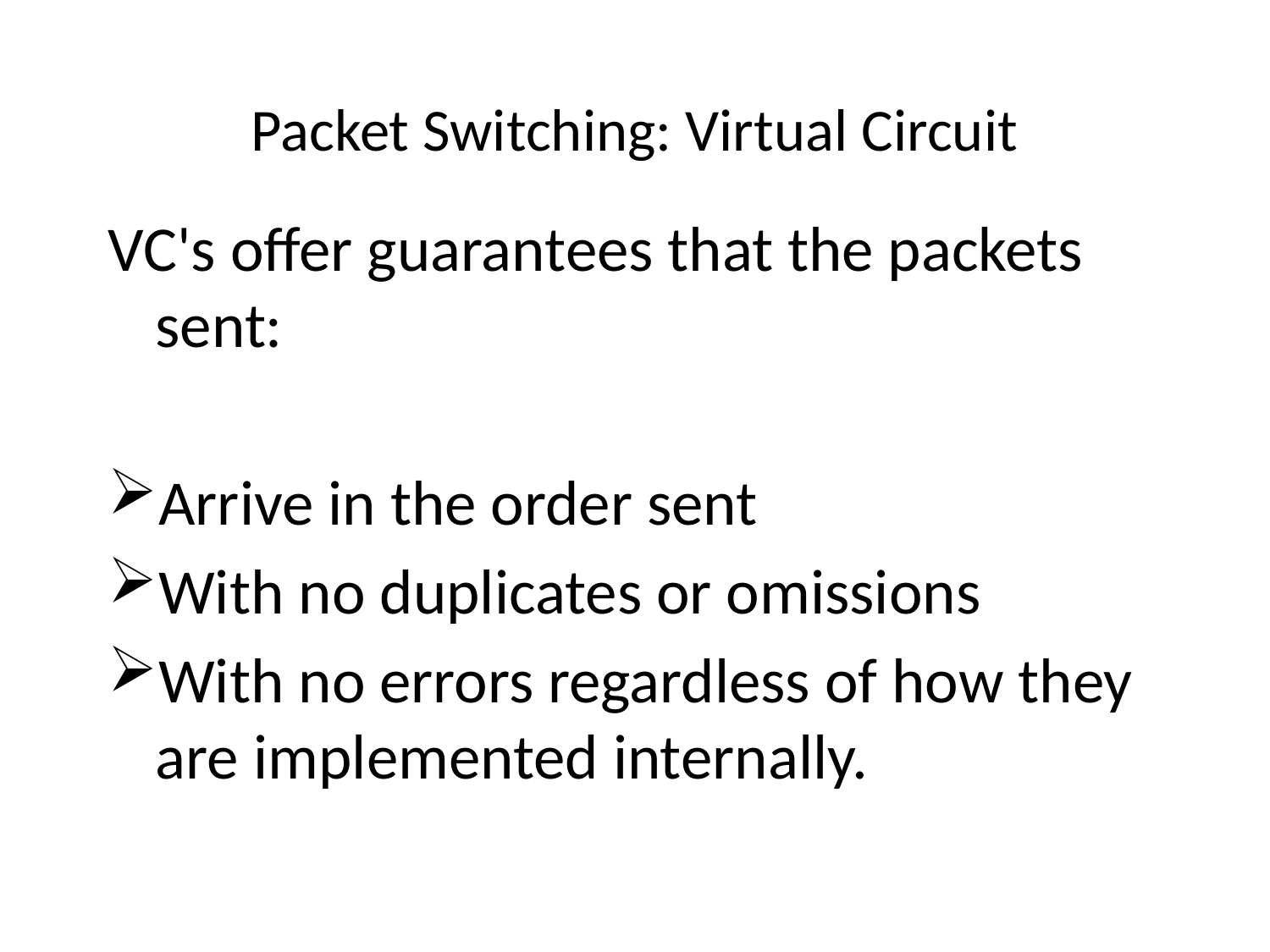

# Packet Switching: Virtual Circuit
VC's offer guarantees that the packets sent:

Arrive in the order sent
With no duplicates or omissions
With no errors regardless of how they are implemented internally.